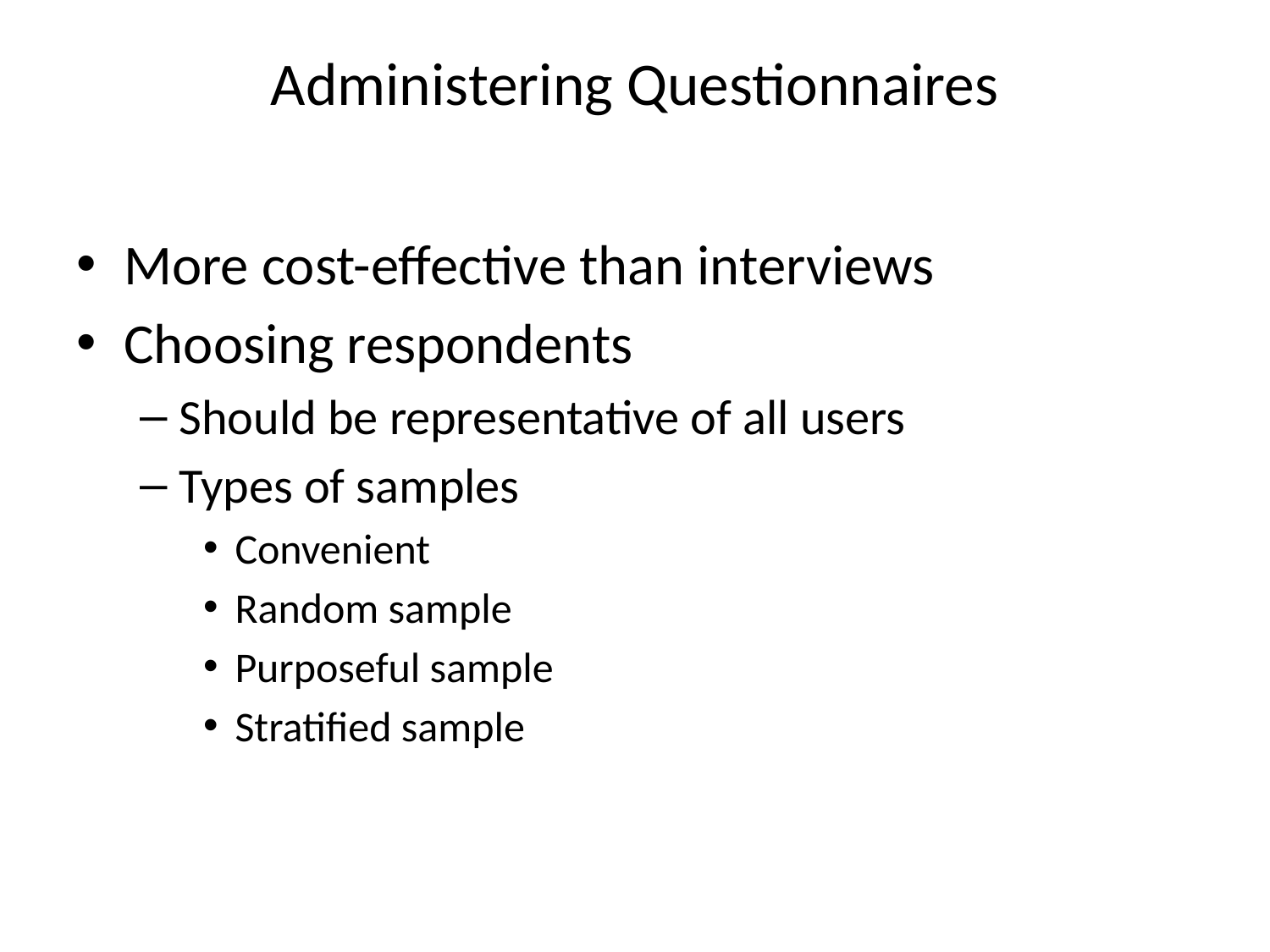

# Administering Questionnaires
More cost-effective than interviews
Choosing respondents
Should be representative of all users
Types of samples
Convenient
Random sample
Purposeful sample
Stratified sample